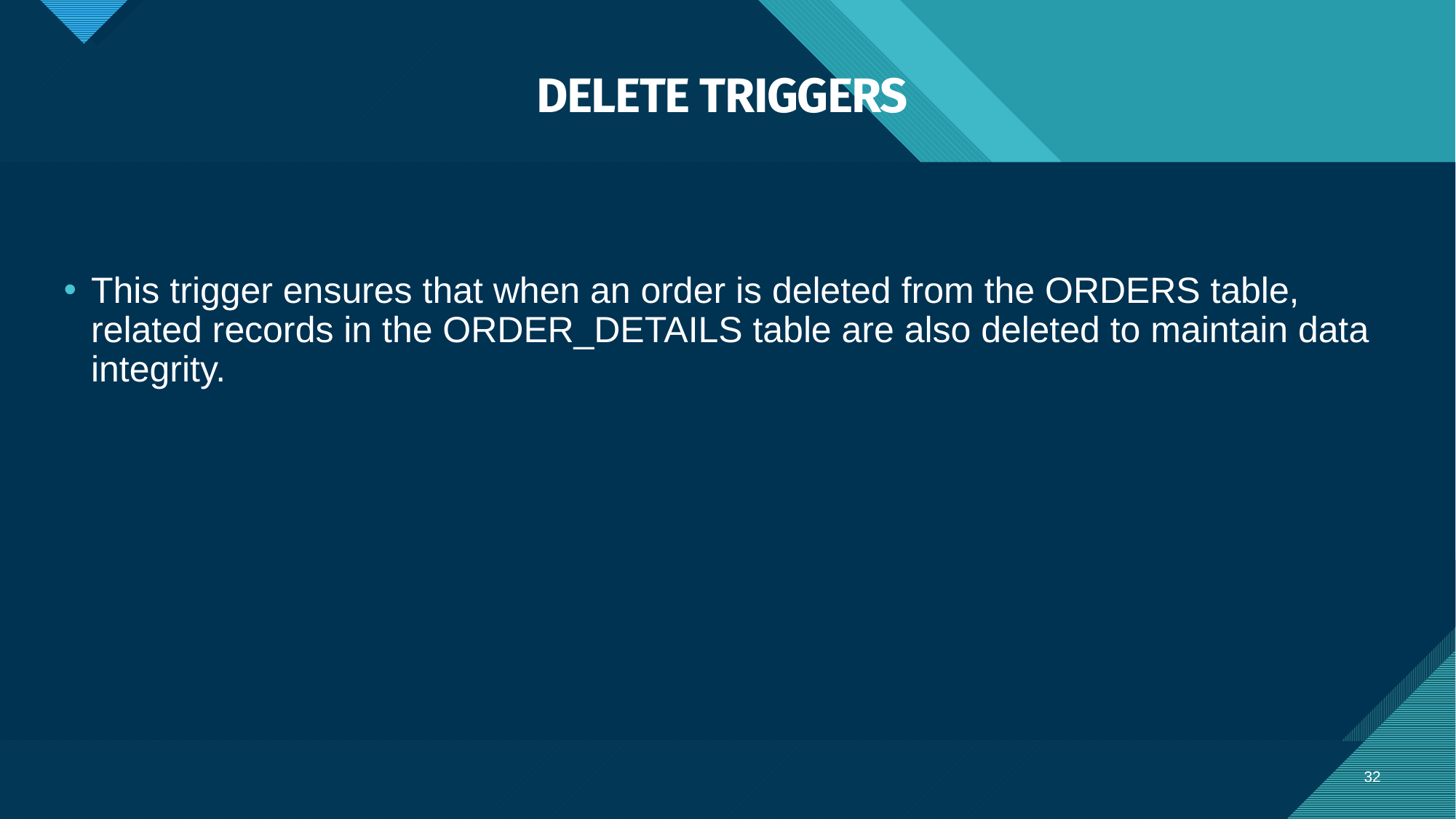

# DELETE TRIGGERS
This trigger ensures that when an order is deleted from the ORDERS table, related records in the ORDER_DETAILS table are also deleted to maintain data integrity.
32